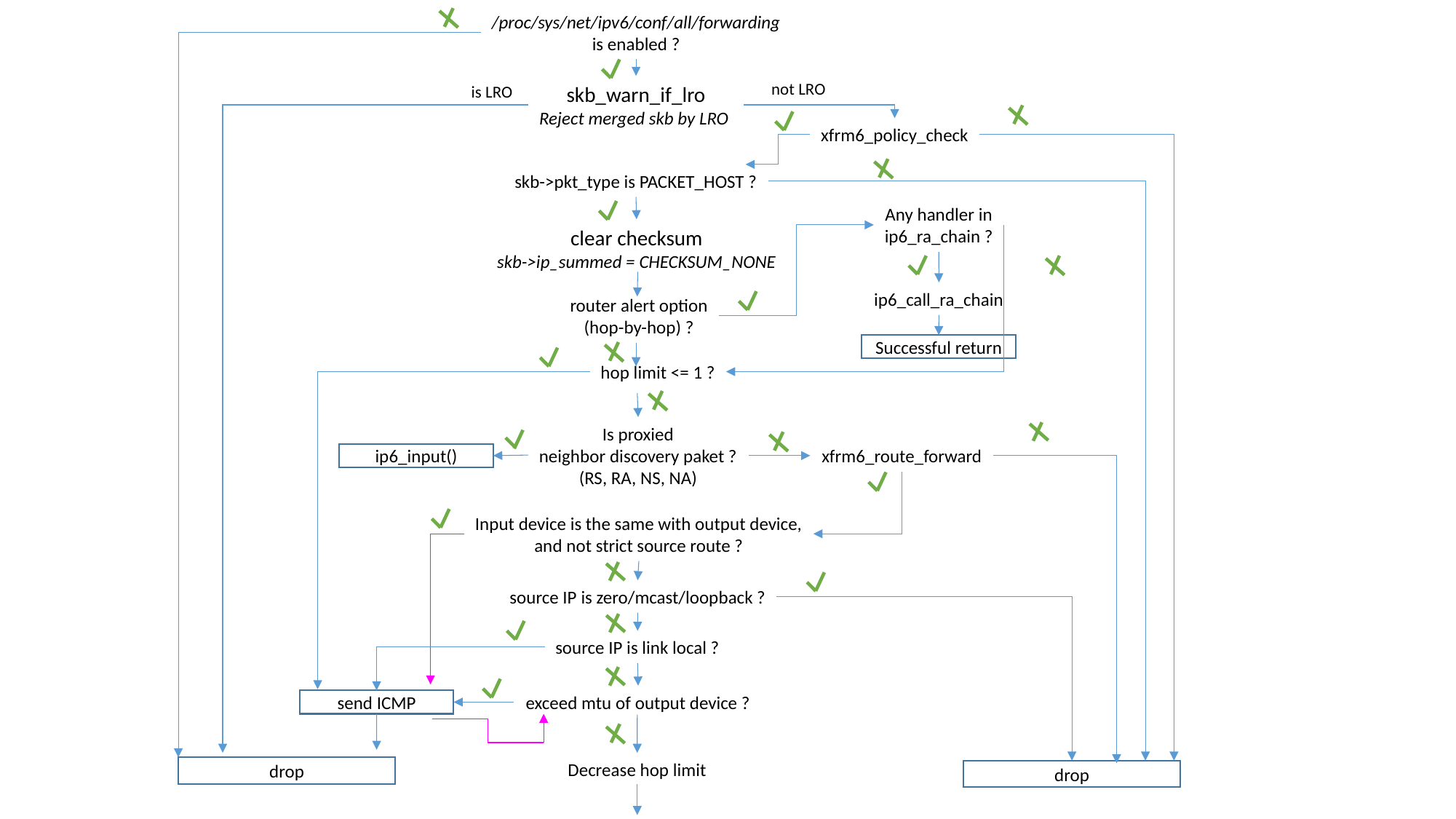

/proc/sys/net/ipv6/conf/all/forwarding
is enabled ?
not LRO
is LRO
skb_warn_if_lro
Reject merged skb by LRO
xfrm6_policy_check
skb->pkt_type is PACKET_HOST ?
Any handler in
ip6_ra_chain ?
clear checksum
skb->ip_summed = CHECKSUM_NONE
ip6_call_ra_chain
router alert option
(hop-by-hop) ?
Successful return
hop limit <= 1 ?
Is proxied
neighbor discovery paket ?
(RS, RA, NS, NA)
xfrm6_route_forward
ip6_input()
Input device is the same with output device,
and not strict source route ?
source IP is zero/mcast/loopback ?
source IP is link local ?
exceed mtu of output device ?
send ICMP
Decrease hop limit
drop
drop